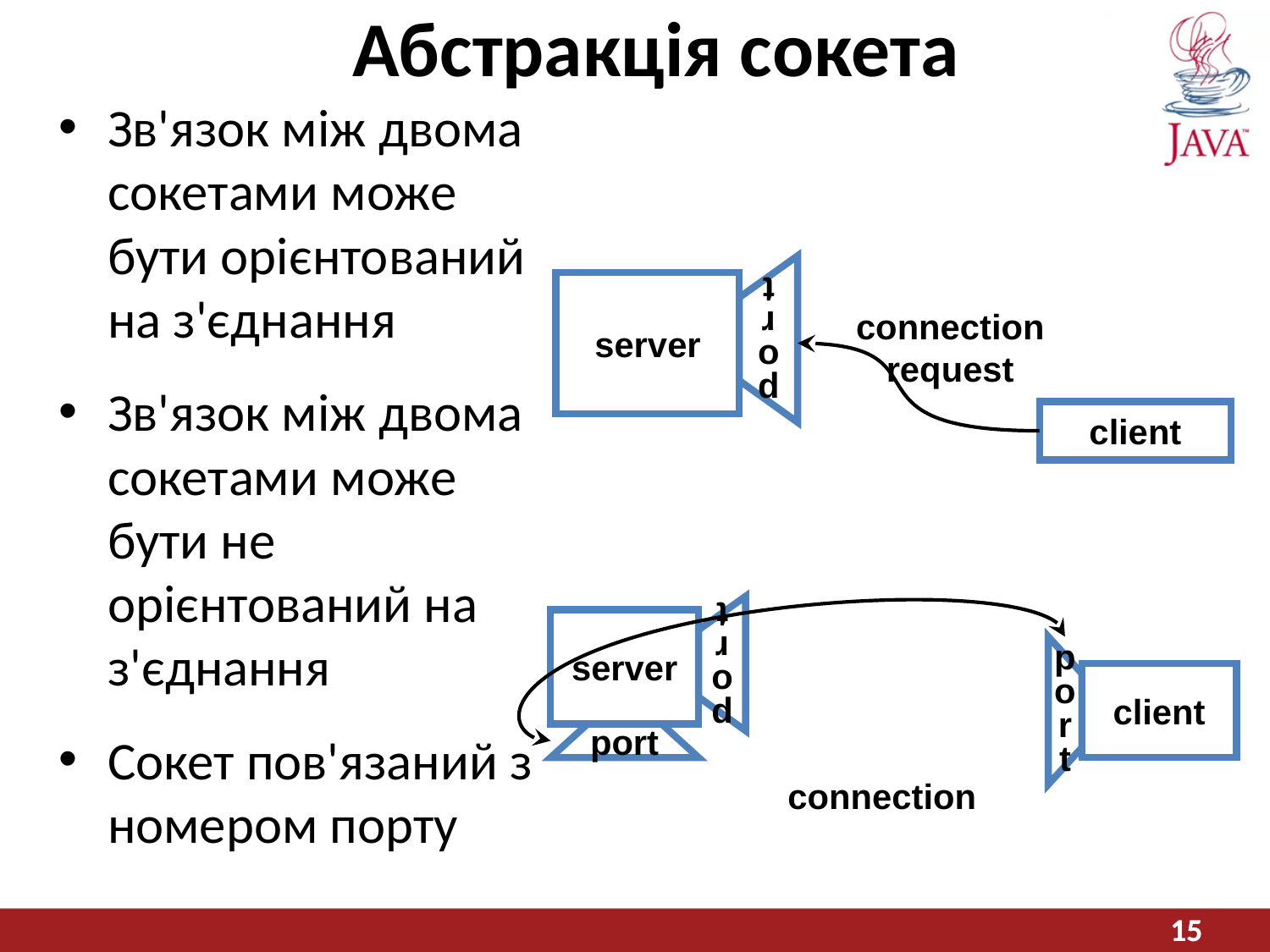

Абстракція сокета
Зв'язок між двома сокетами може бути орієнтований на з'єднання
Зв'язок між двома сокетами може бути не орієнтований на з'єднання
Сокет пов'язаний з номером порту
server
connection
request
p
o
r
t
client
server
p
o
r
t
client
p
o
r
t
port
connection